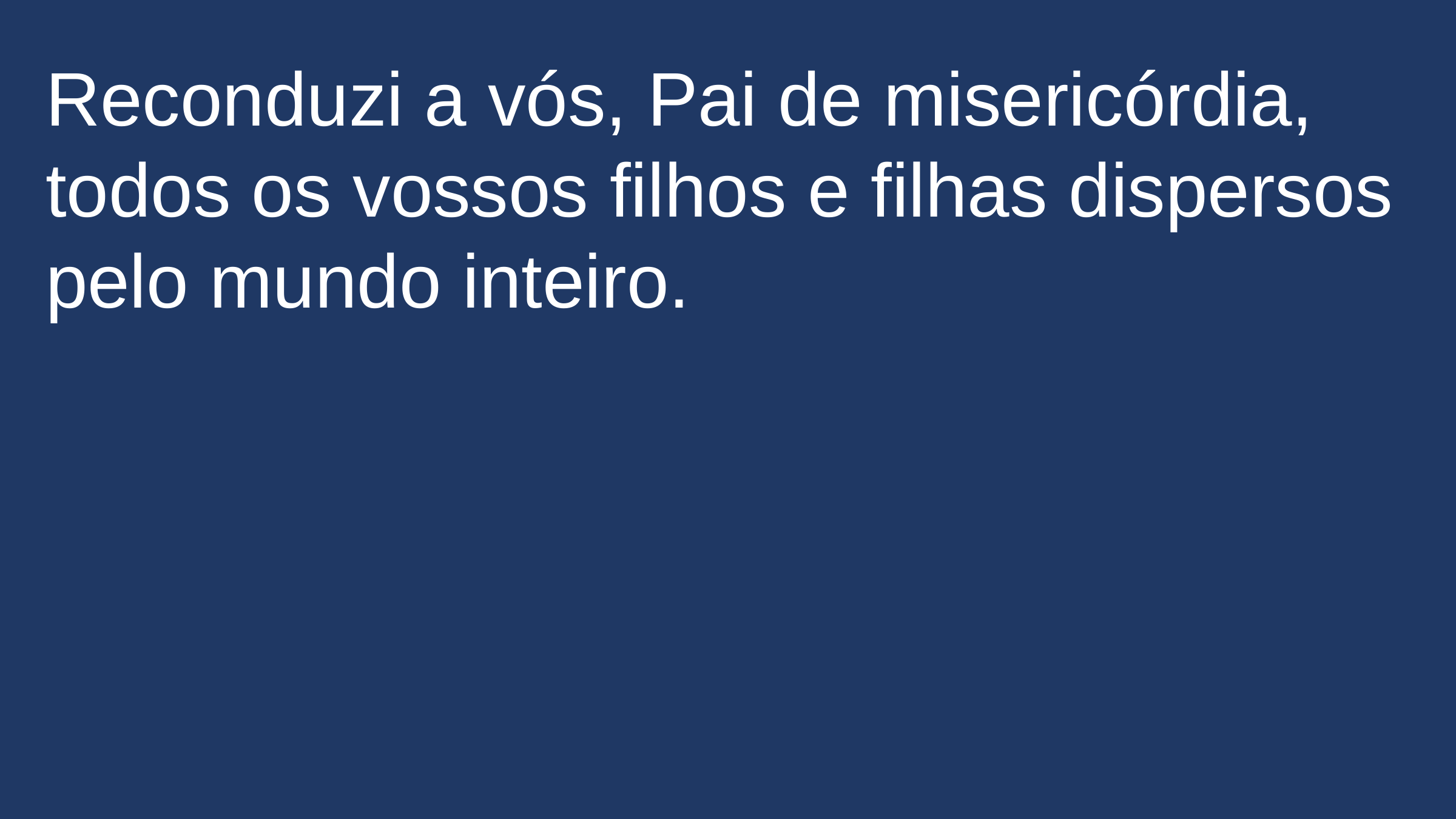

Reconduzi a vós, Pai de misericórdia, todos os vossos filhos e filhas dispersos pelo mundo inteiro.